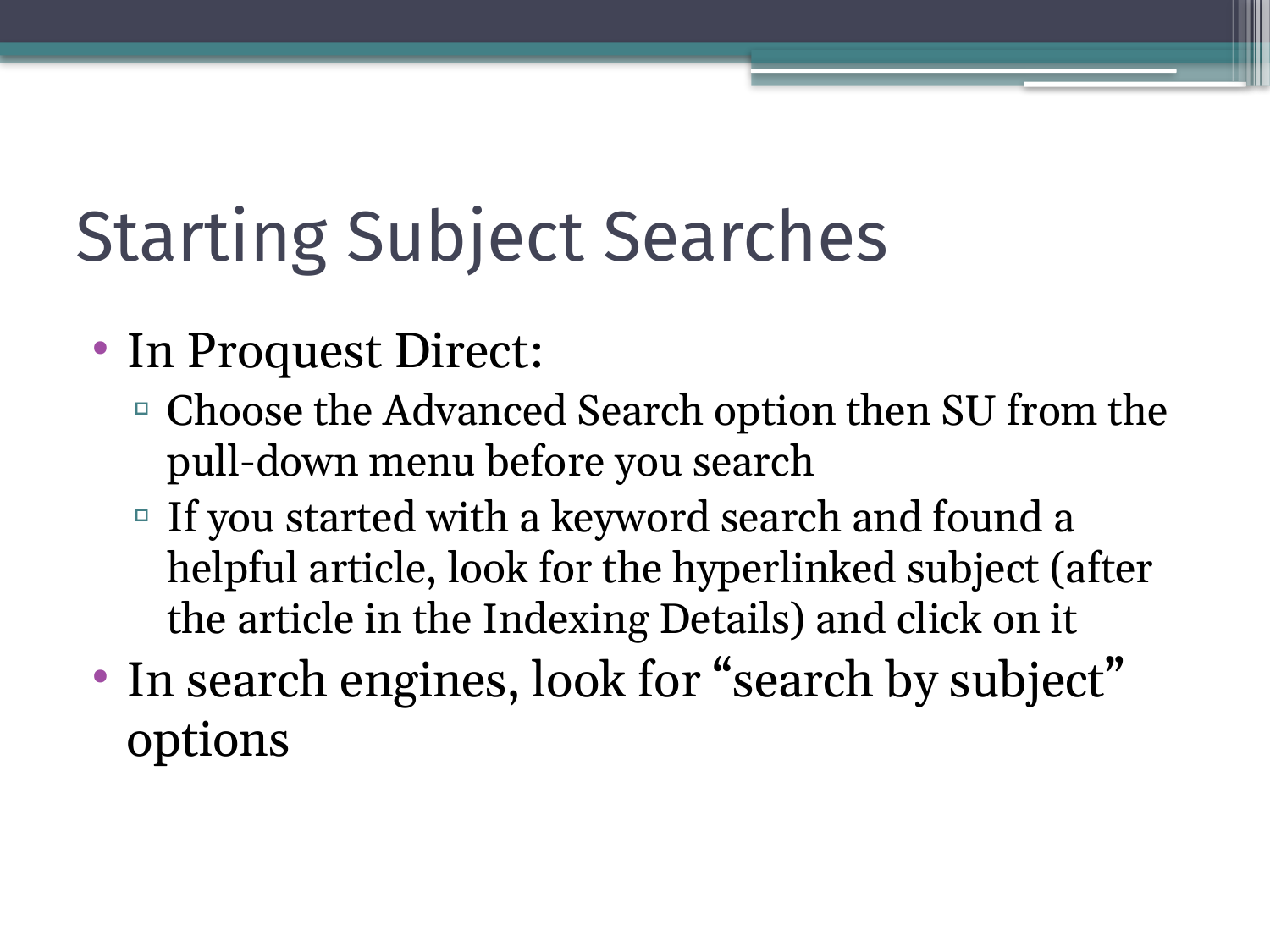

# Starting Subject Searches
In Proquest Direct:
Choose the Advanced Search option then SU from the pull-down menu before you search
If you started with a keyword search and found a helpful article, look for the hyperlinked subject (after the article in the Indexing Details) and click on it
In search engines, look for “search by subject” options